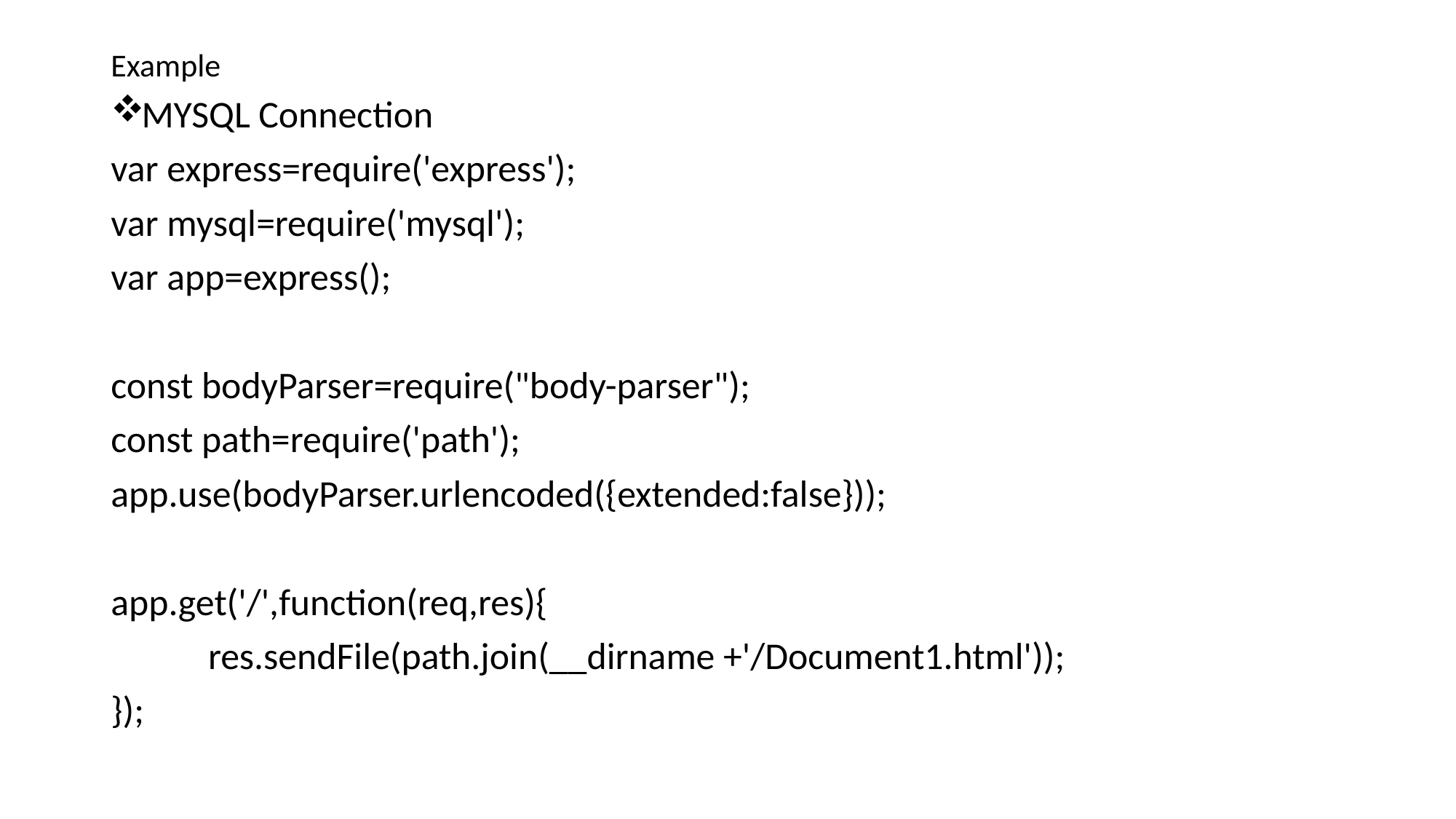

# Example
MYSQL Connection
var express=require('express');
var mysql=require('mysql');
var app=express();

const bodyParser=require("body-parser");
const path=require('path');
app.use(bodyParser.urlencoded({extended:false}));

app.get('/',function(req,res){
	res.sendFile(path.join(__dirname +'/Document1.html'));
});